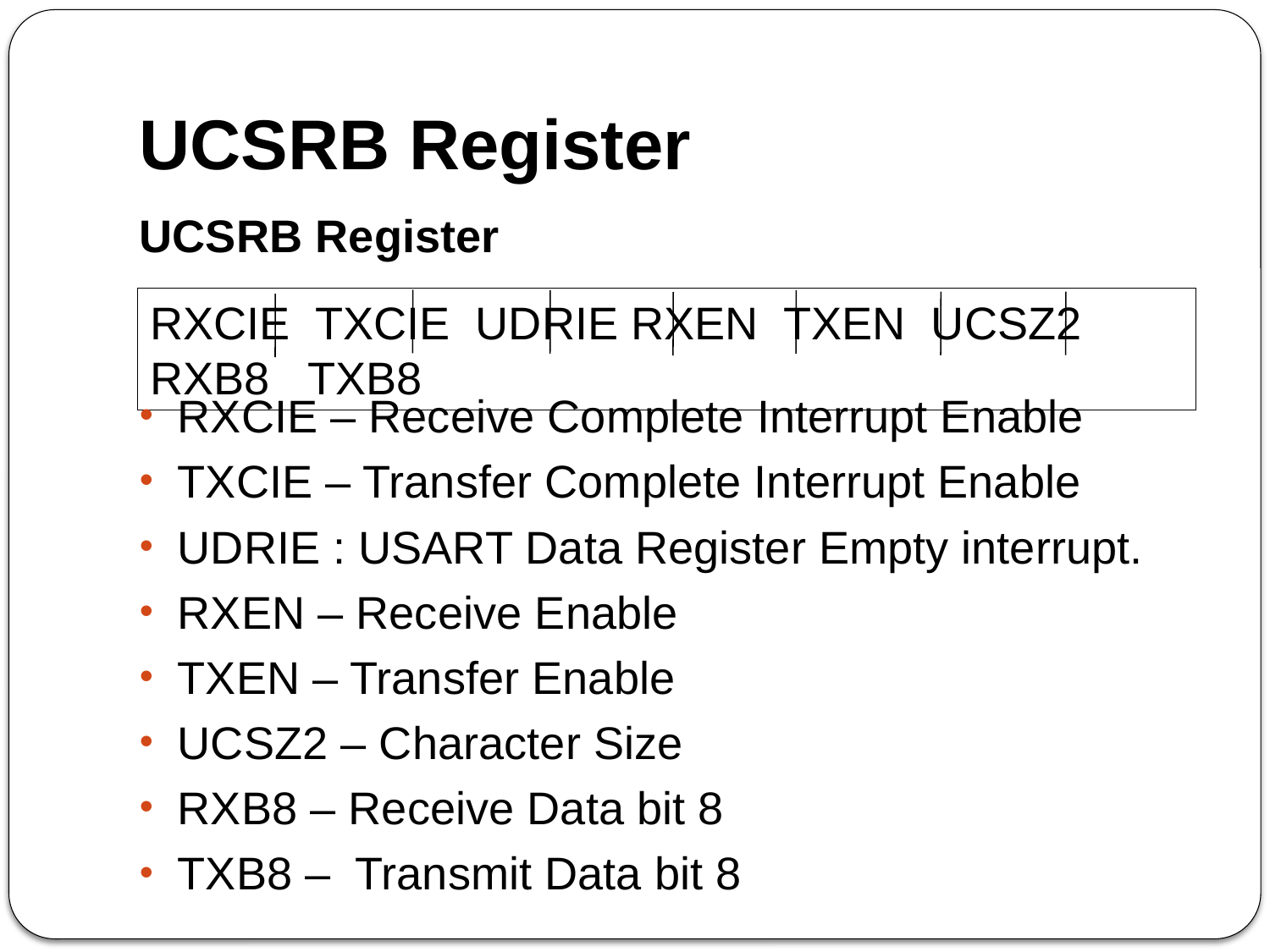

# UCSRB Register
UCSRB Register
RXCIE  TXCIE  UDRIE RXEN  TXEN  UCSZ2  RXB8   TXB8
RXCIE – Receive Complete Interrupt Enable
TXCIE – Transfer Complete Interrupt Enable
UDRIE : USART Data Register Empty interrupt.
RXEN – Receive Enable
TXEN – Transfer Enable
UCSZ2 – Character Size
RXB8 – Receive Data bit 8
TXB8 –  Transmit Data bit 8